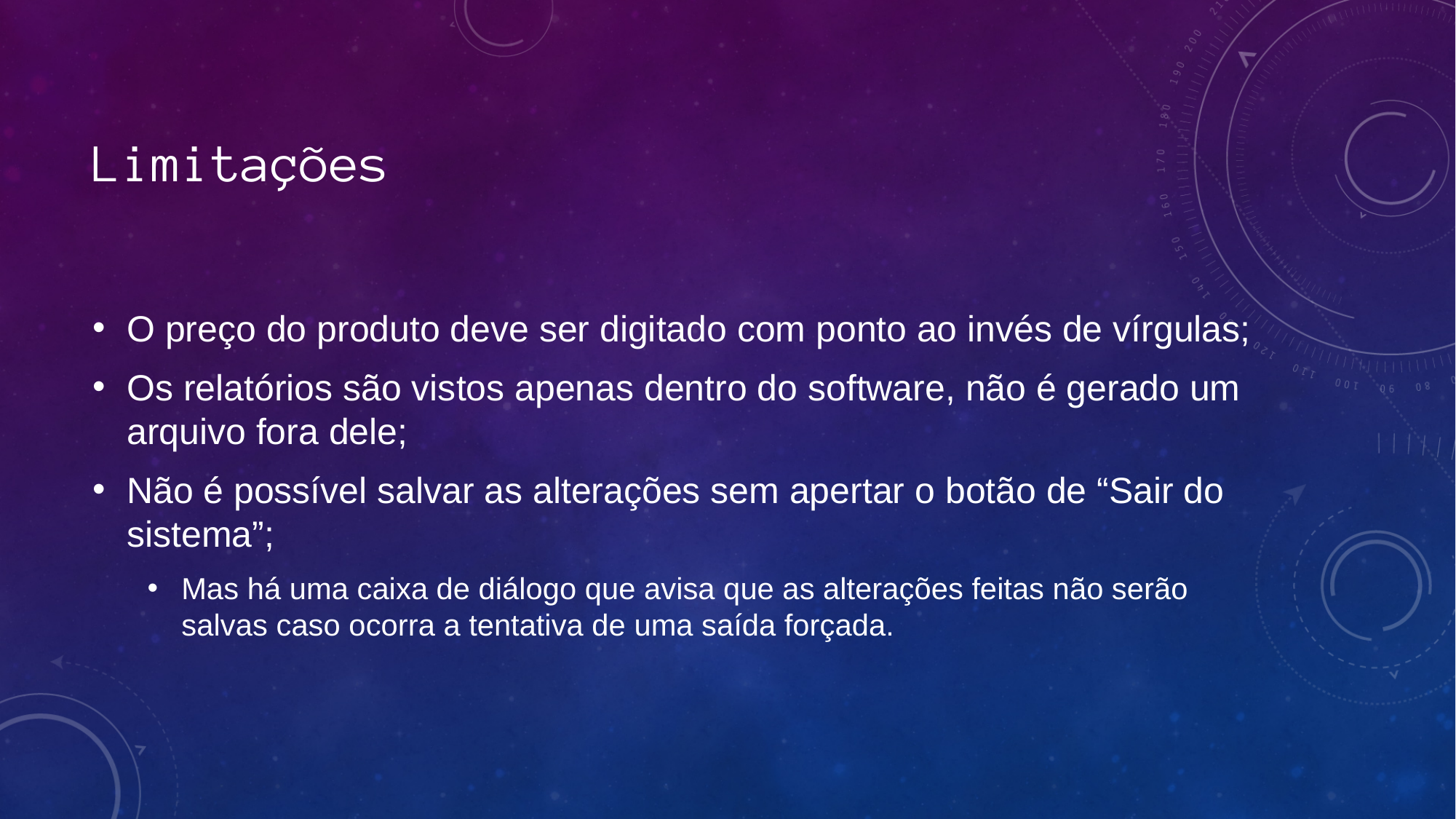

# Limitações
O preço do produto deve ser digitado com ponto ao invés de vírgulas;
Os relatórios são vistos apenas dentro do software, não é gerado um arquivo fora dele;
Não é possível salvar as alterações sem apertar o botão de “Sair do sistema”;
Mas há uma caixa de diálogo que avisa que as alterações feitas não serão salvas caso ocorra a tentativa de uma saída forçada.